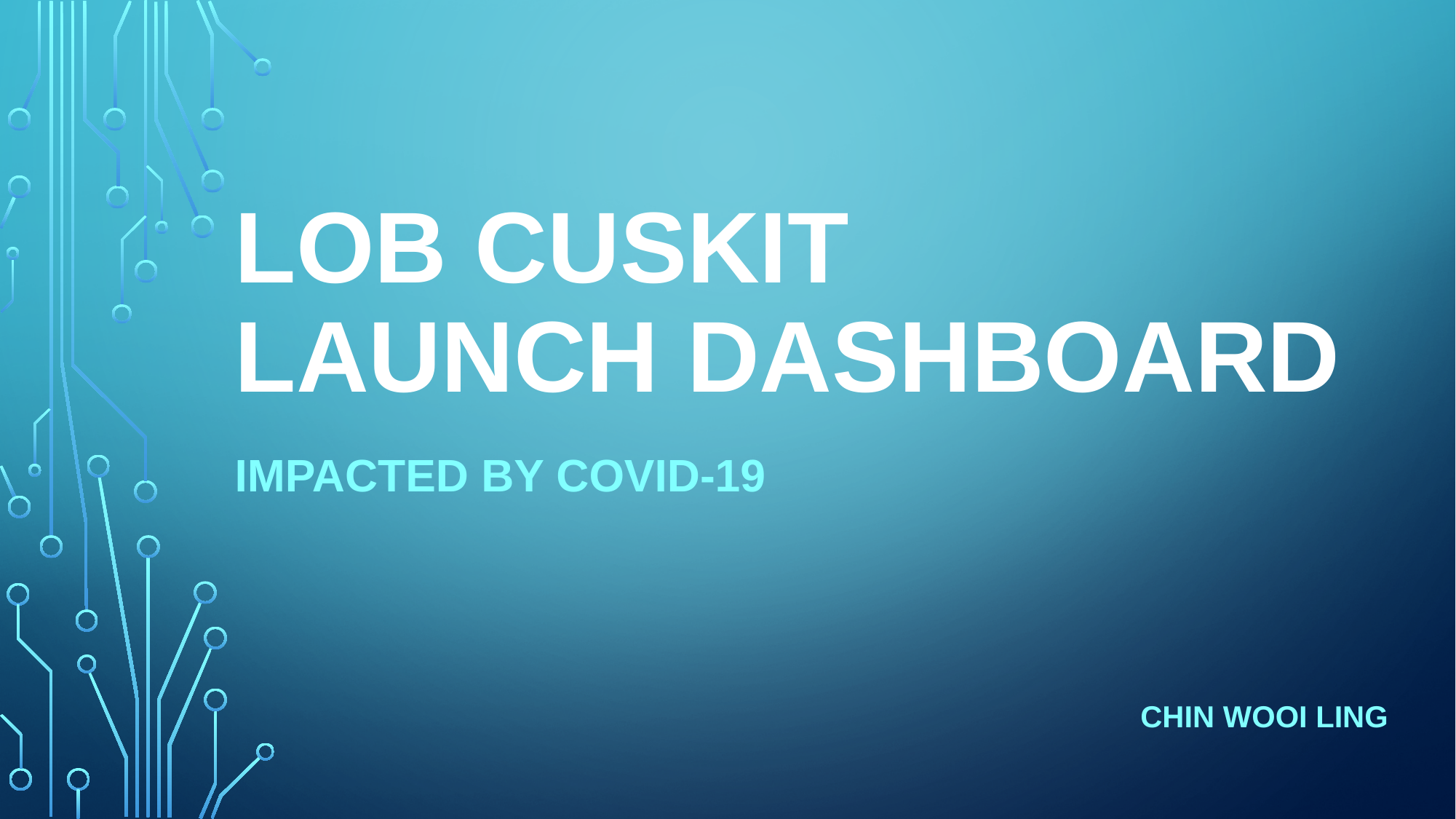

# LOB CUSKIT LAUNCH DASHBOARD
IMPACTED BY COVID-19
CHIN WOOI LING